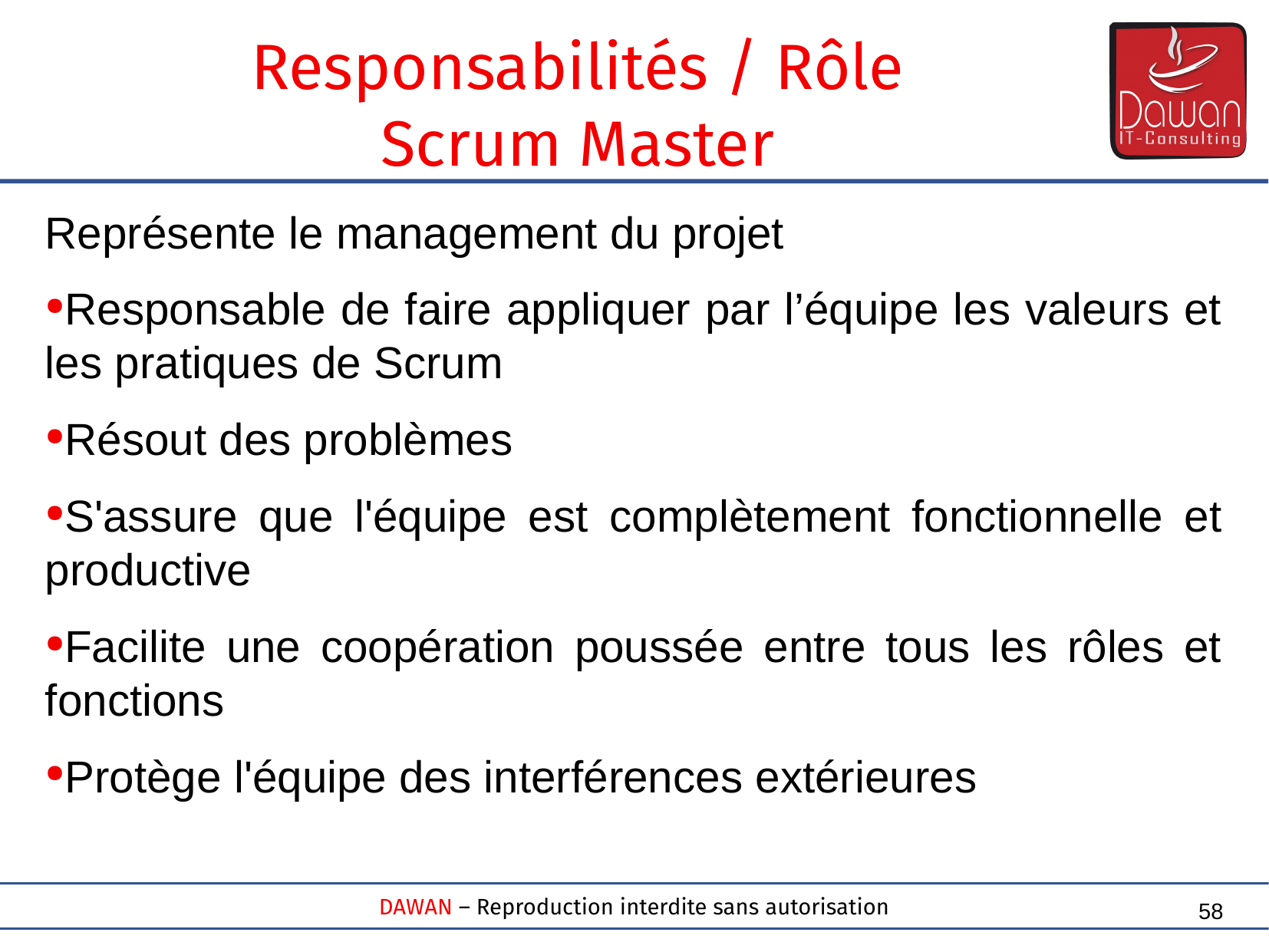

Responsabilités / Rôle
Scrum Master
Représente le management du projet
Responsable de faire appliquer par l’équipe les valeurs et les pratiques de Scrum
Résout des problèmes
S'assure que l'équipe est complètement fonctionnelle et productive
Facilite une coopération poussée entre tous les rôles et fonctions
Protège l'équipe des interférences extérieures
58